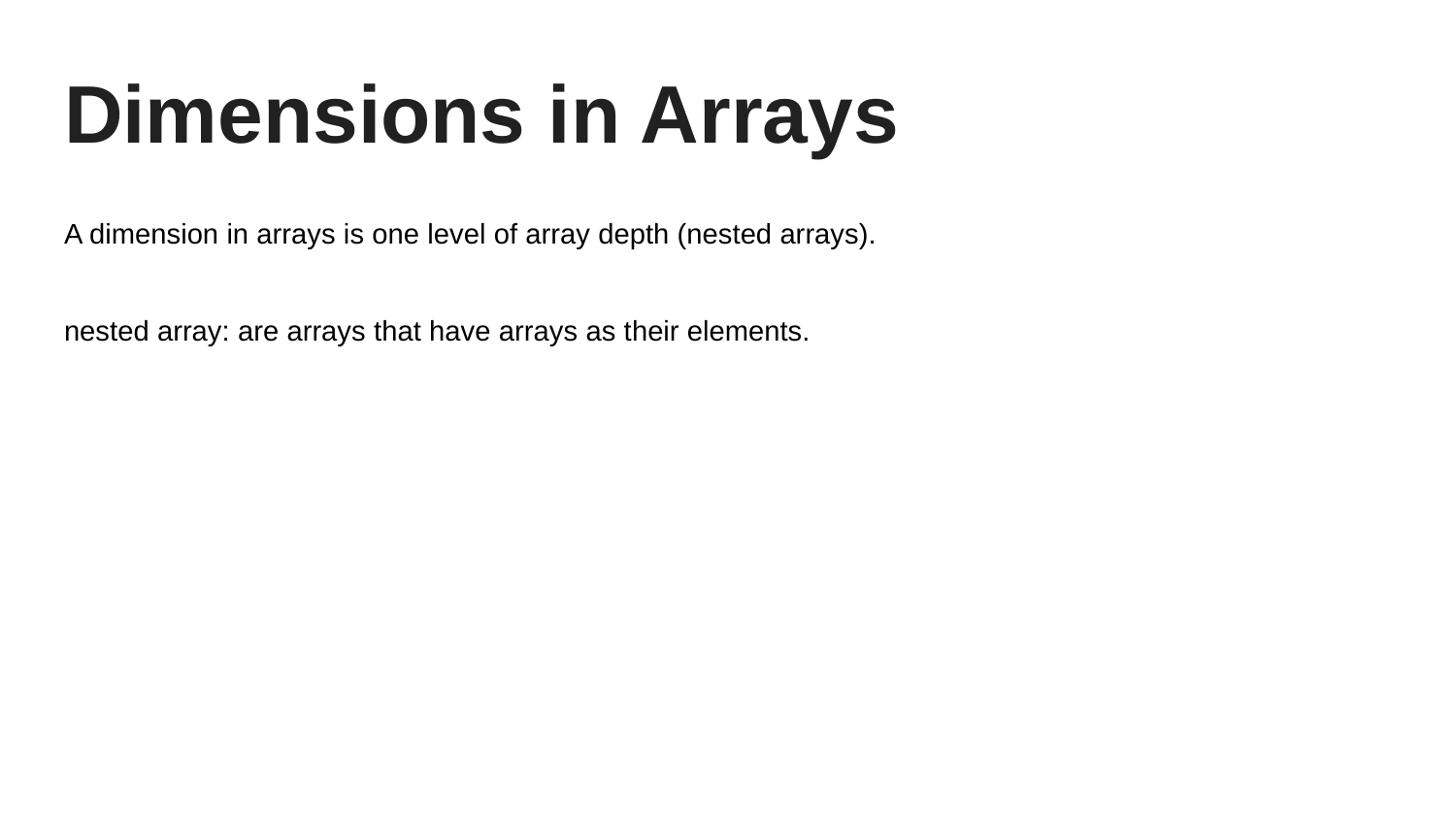

# Dimensions in Arrays

A dimension in arrays is one level of array depth (nested arrays).
nested array: are arrays that have arrays as their elements.